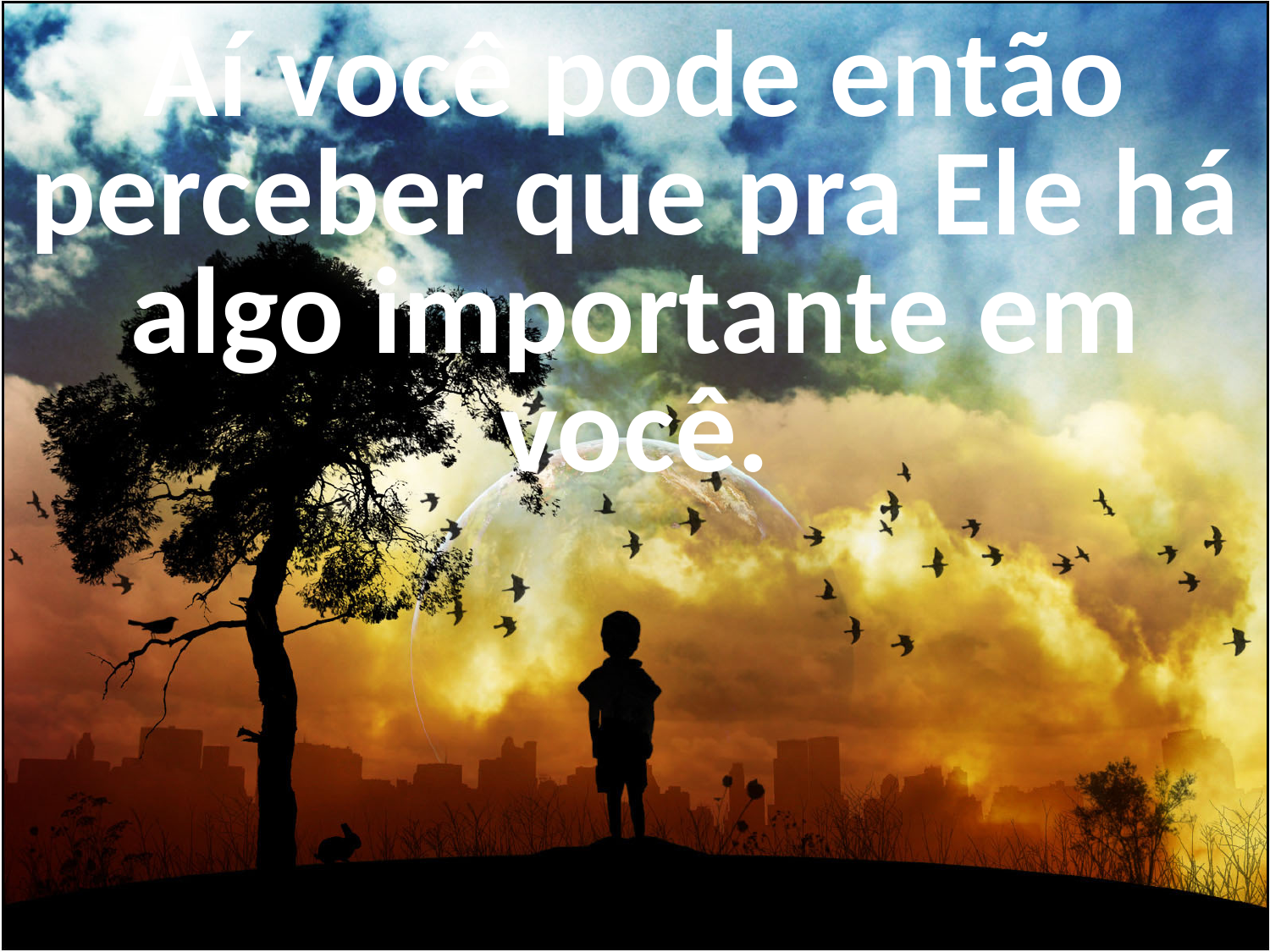

Aí você pode então perceber que pra Ele há algo importante em você.